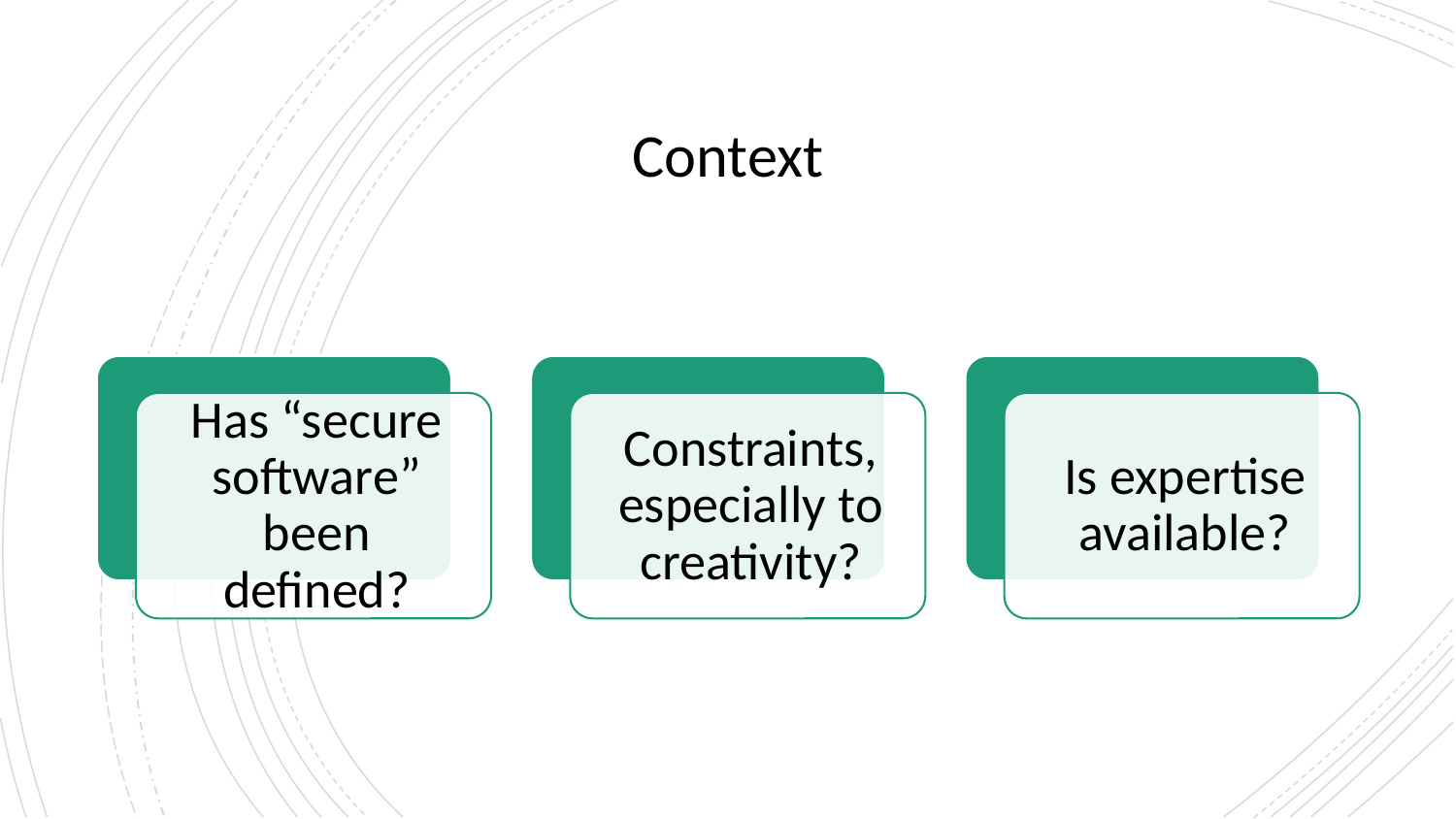

# Context
Has “secure software” been defined?
Constraints, especially to creativity?
Is expertise available?